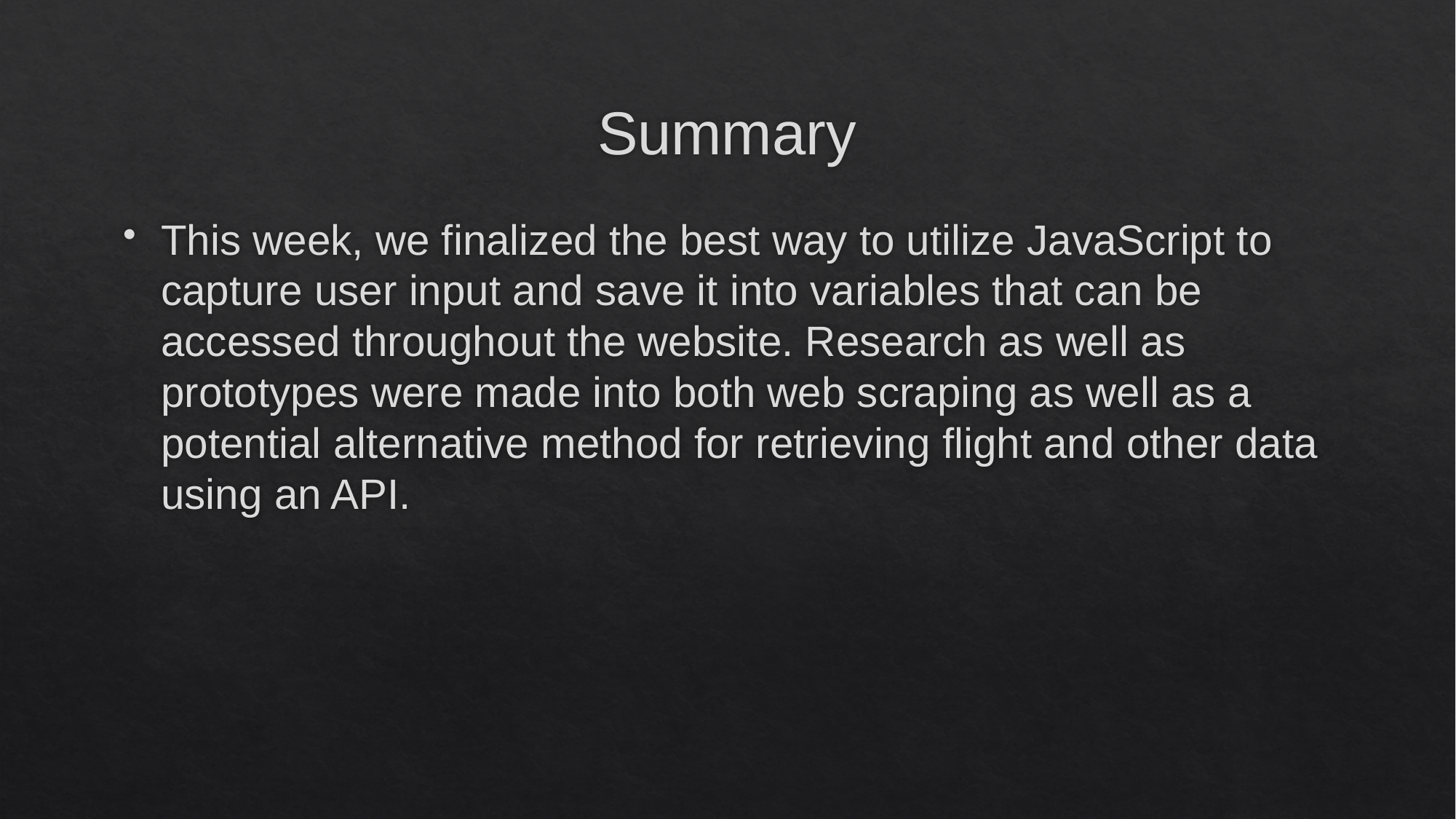

# Summary
This week, we finalized the best way to utilize JavaScript to capture user input and save it into variables that can be accessed throughout the website. Research as well as prototypes were made into both web scraping as well as a potential alternative method for retrieving flight and other data using an API.